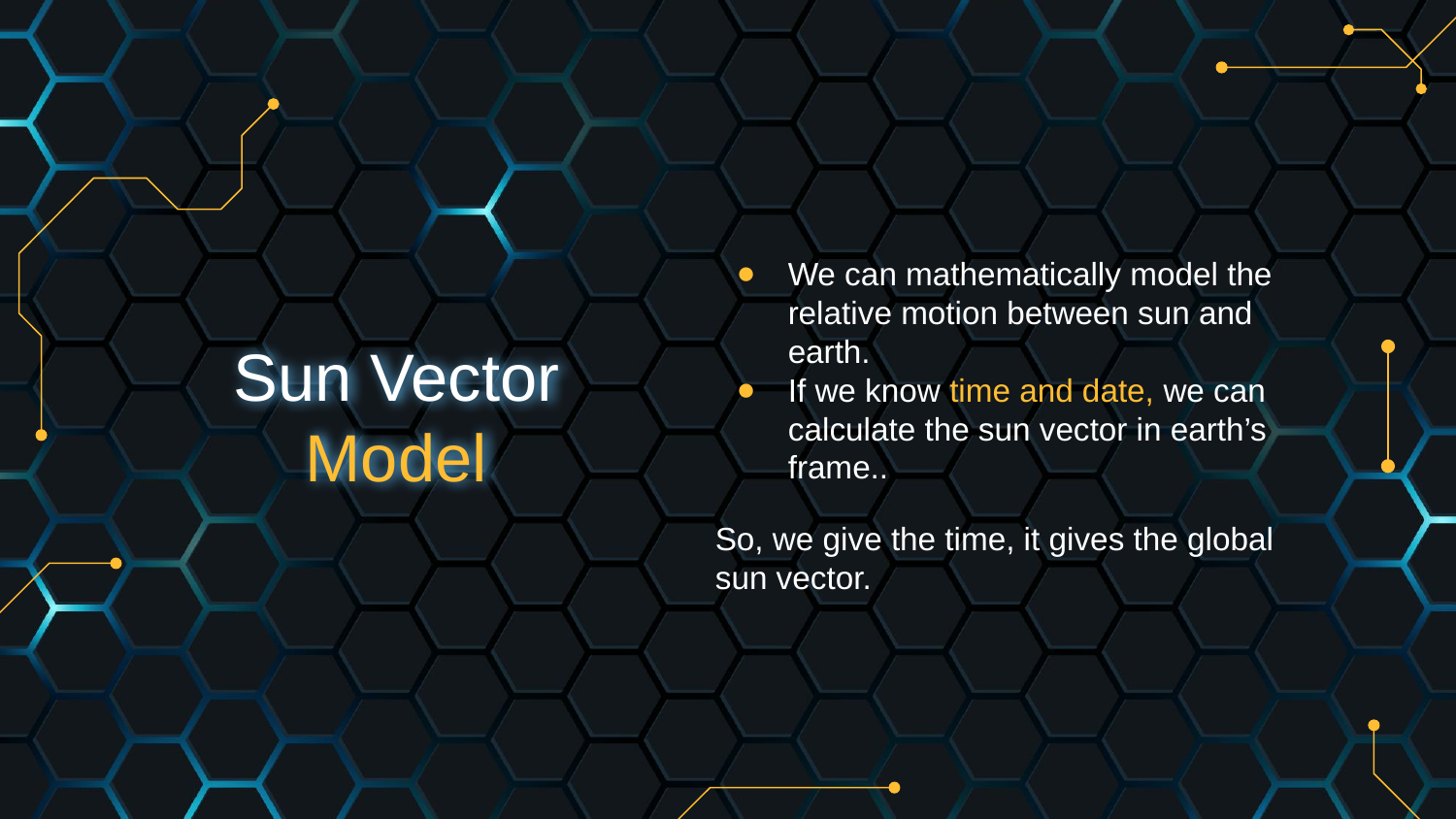

We can mathematically model the relative motion between sun and earth.
If we know time and date, we can calculate the sun vector in earth’s frame..
So, we give the time, it gives the global sun vector.
# Sun Vector Model